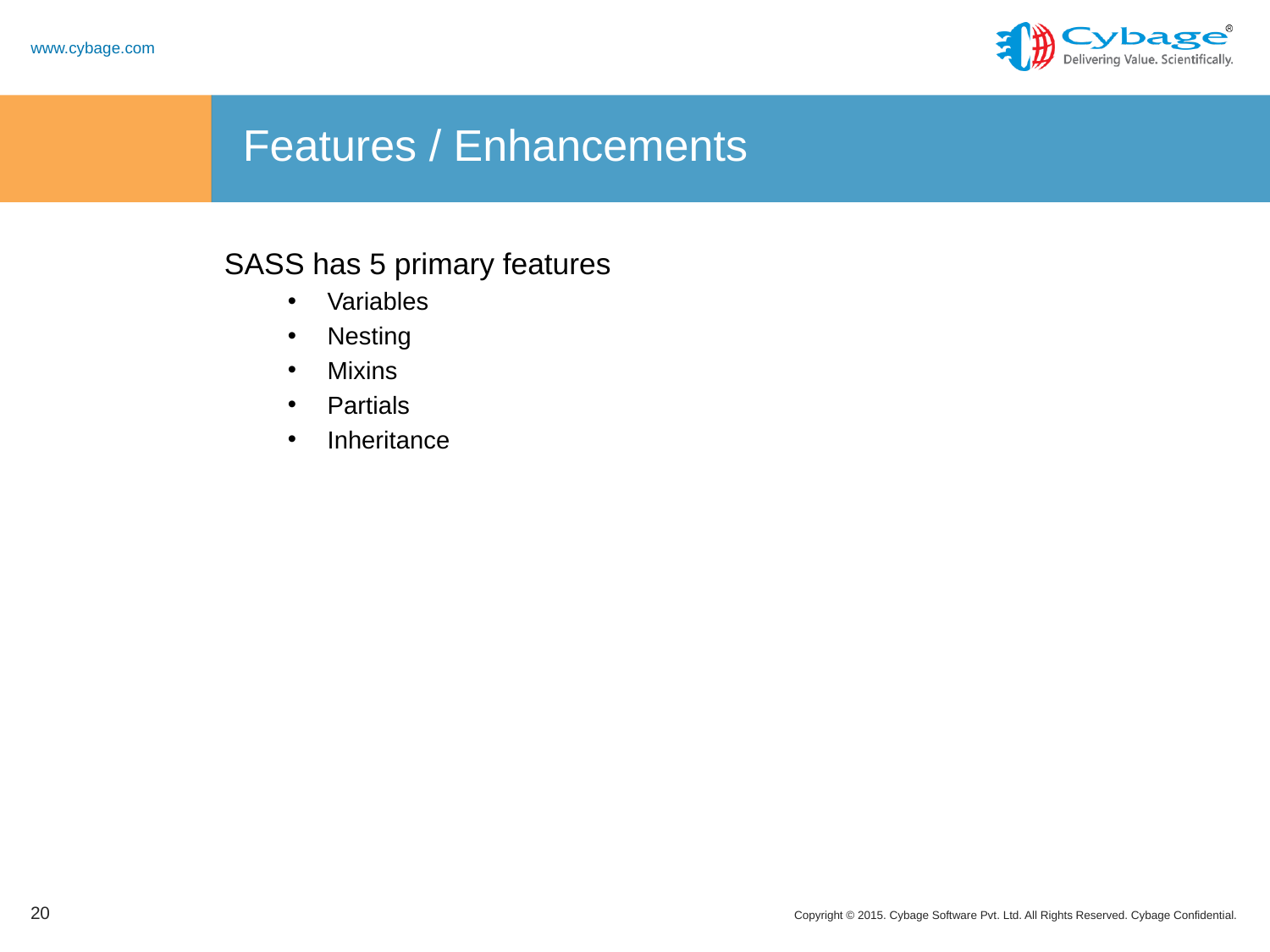

# Features / Enhancements
SASS has 5 primary features
Variables
Nesting
Mixins
Partials
Inheritance

20